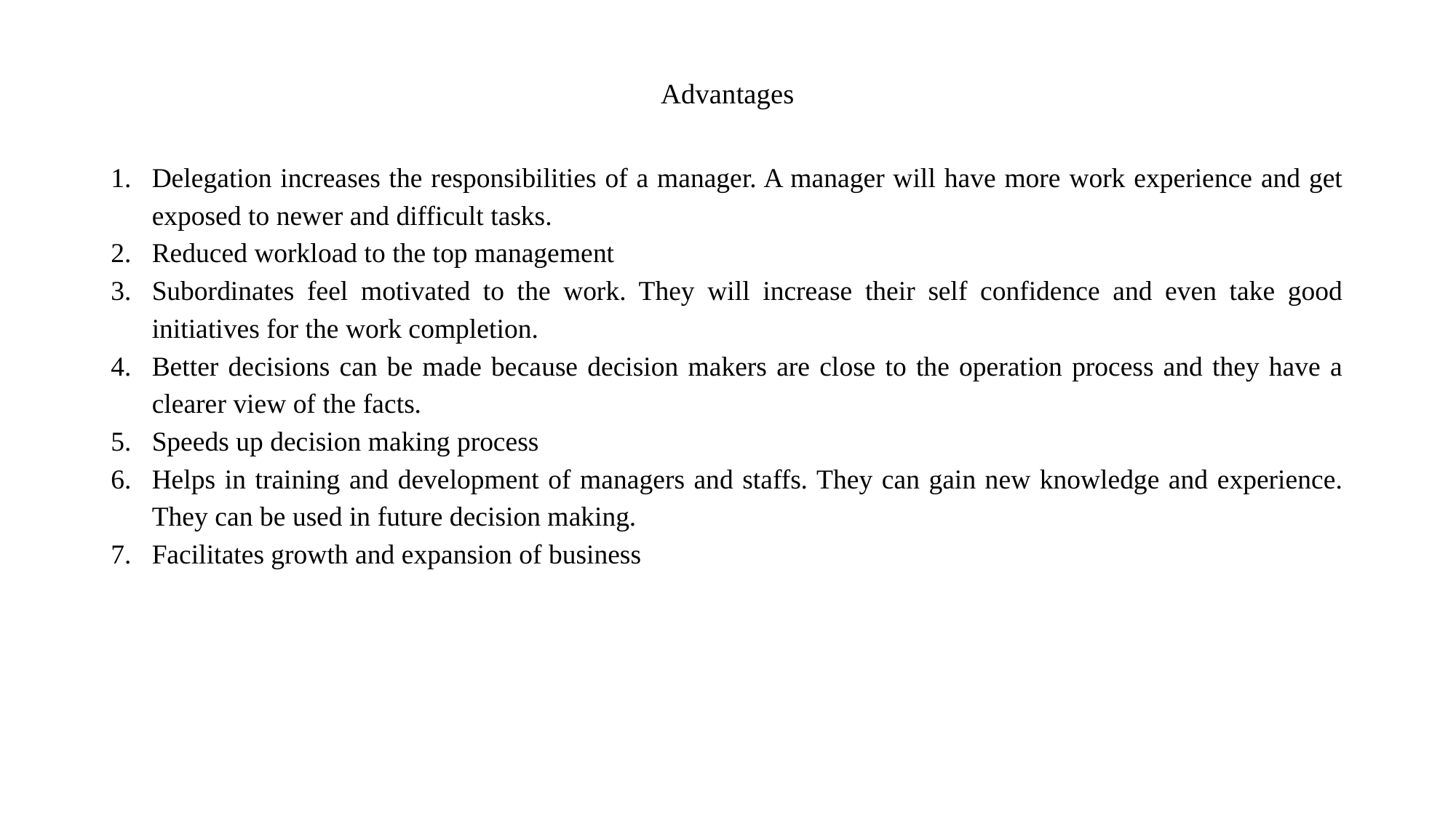

# Advantages
Delegation increases the responsibilities of a manager. A manager will have more work experience and get exposed to newer and difficult tasks.
Reduced workload to the top management
Subordinates feel motivated to the work. They will increase their self confidence and even take good initiatives for the work completion.
Better decisions can be made because decision makers are close to the operation process and they have a clearer view of the facts.
Speeds up decision making process
Helps in training and development of managers and staffs. They can gain new knowledge and experience. They can be used in future decision making.
Facilitates growth and expansion of business